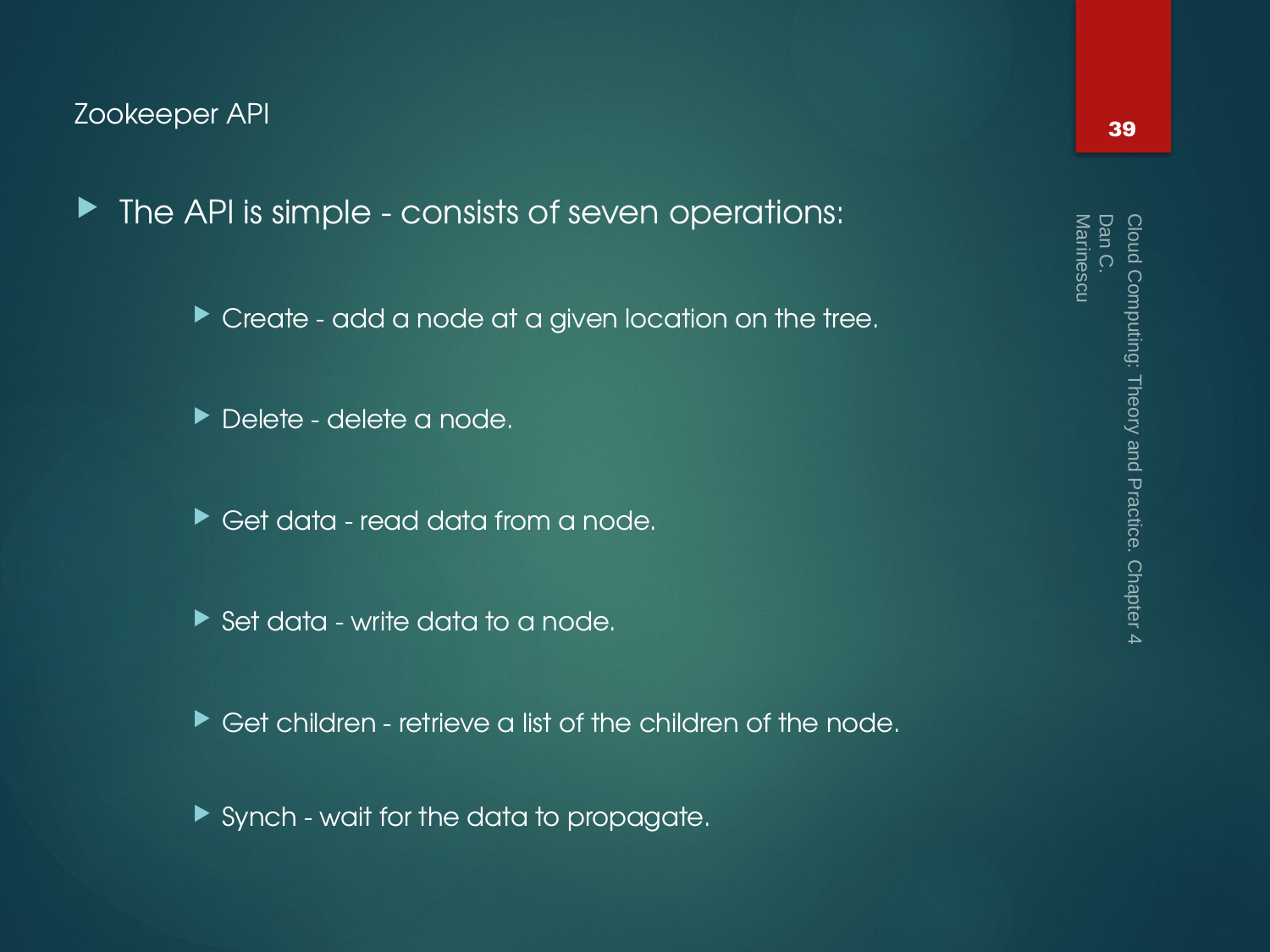

Dan C. Marinescu
Cloud Computing: Theory and Practice. Chapter 4
39
# Zookeeper API
The API is simple - consists of seven operations:

Create - add a node at a given location on the tree.

Delete - delete a node.

Get data - read data from a node.

Set data - write data to a node.

Get children - retrieve a list of the children of the node.

Synch - wait for the data to propagate.